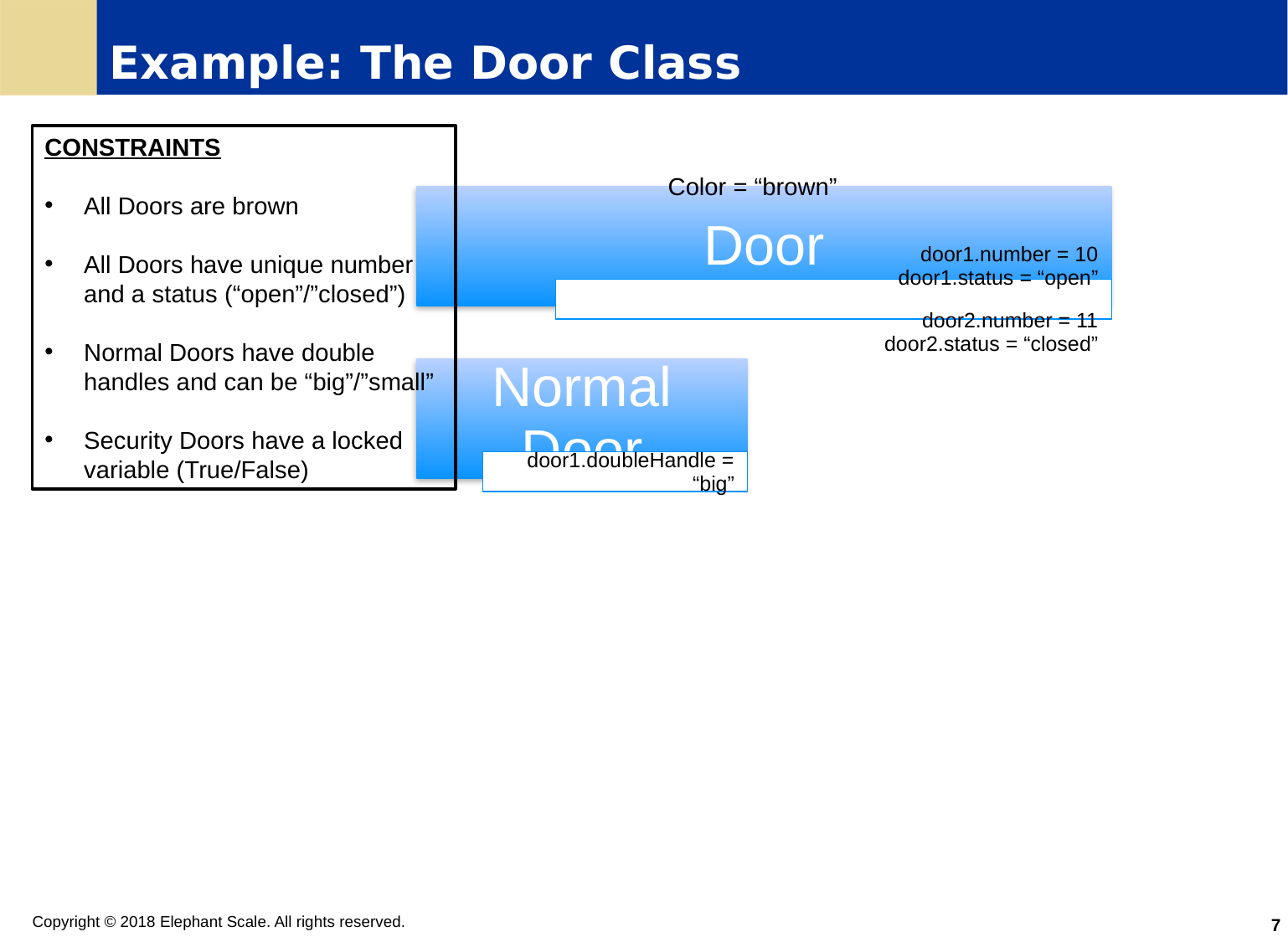

# Example: The Door Class
CONSTRAINTS

All Doors are brown

All Doors have unique number and a status (“open”/”closed”)

Normal Doors have double handles and can be “big”/”small”

Security Doors have a locked variable (True/False)
Color = “brown”
Door
door1.number = 10
door1.status = “open”
door2.number = 11
door2.status = “closed”
Normal Door
door1.doubleHandle = “big”
Security Door
7
Copyright © 2018 Elephant Scale. All rights reserved.